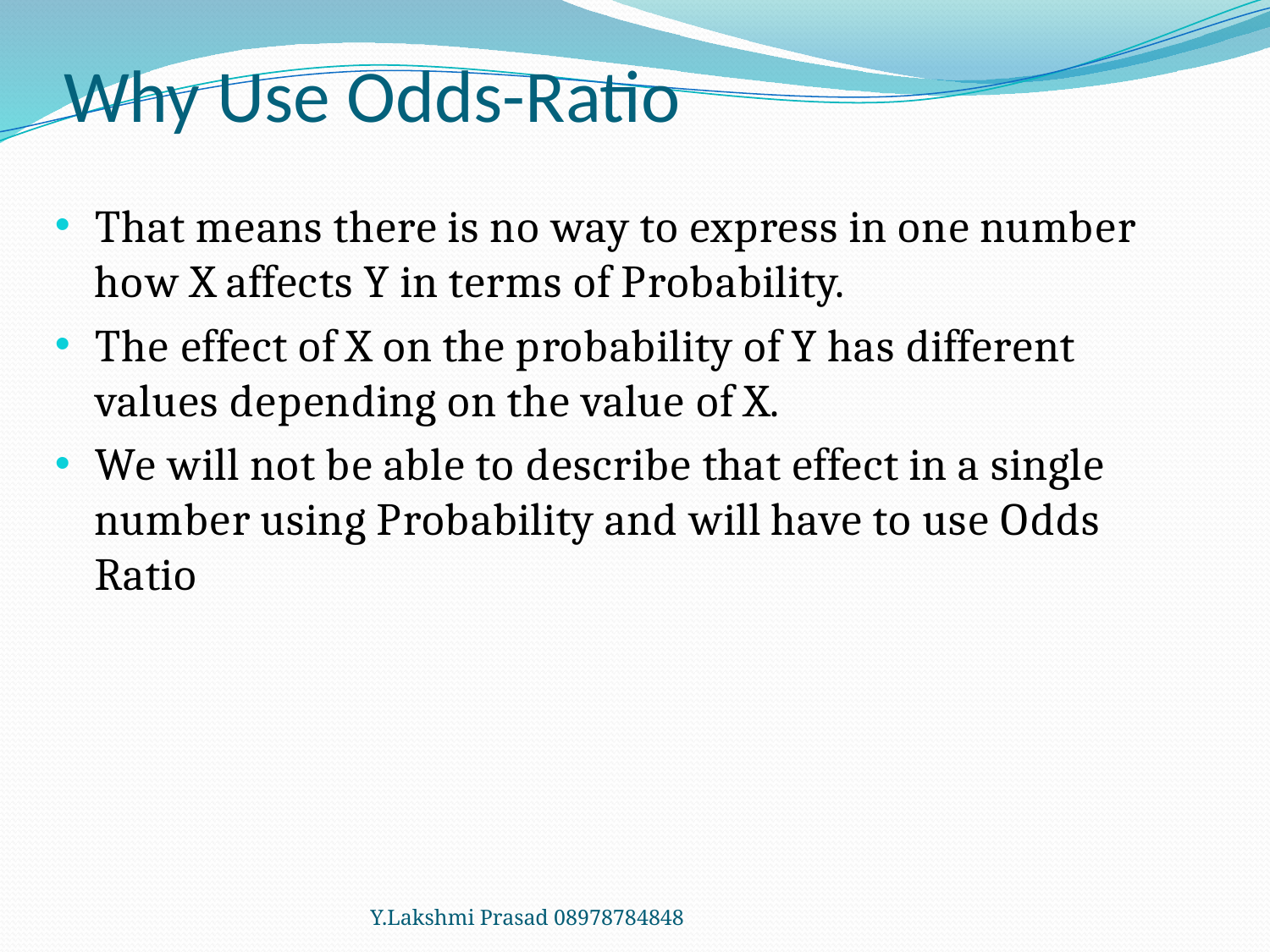

# Why Use Odds-Ratio
That means there is no way to express in one number how X affects Y in terms of Probability.
The effect of X on the probability of Y has different values depending on the value of X.
We will not be able to describe that effect in a single number using Probability and will have to use Odds Ratio

Y.Lakshmi Prasad 08978784848